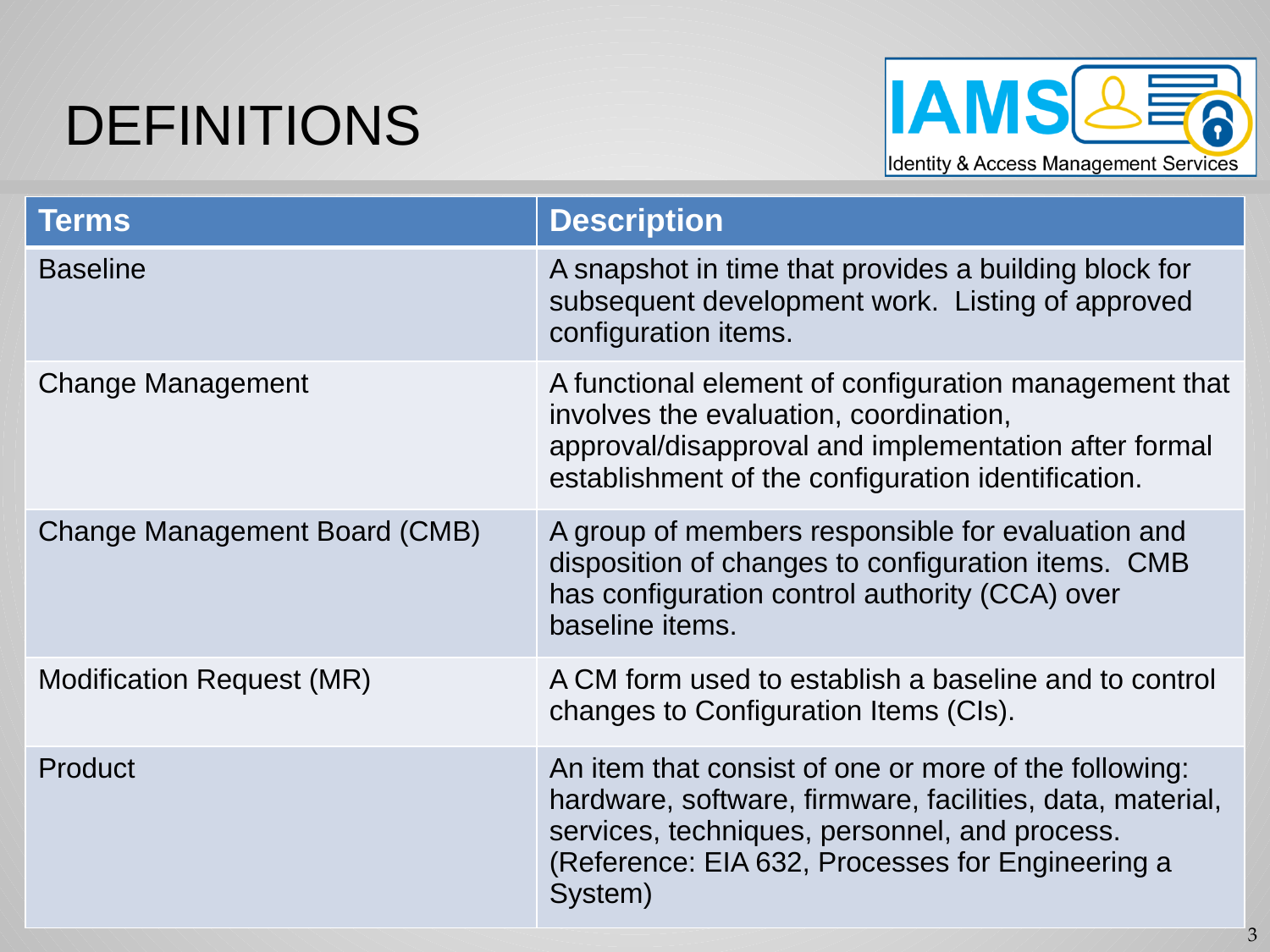

DEFINITIONS
| Terms | Description |
| --- | --- |
| Baseline | A snapshot in time that provides a building block for subsequent development work. Listing of approved configuration items. |
| Change Management | A functional element of configuration management that involves the evaluation, coordination, approval/disapproval and implementation after formal establishment of the configuration identification. |
| Change Management Board (CMB) | A group of members responsible for evaluation and disposition of changes to configuration items. CMB has configuration control authority (CCA) over baseline items. |
| Modification Request (MR) | A CM form used to establish a baseline and to control changes to Configuration Items (CIs). |
| Product | An item that consist of one or more of the following: hardware, software, firmware, facilities, data, material, services, techniques, personnel, and process. (Reference: EIA 632, Processes for Engineering a System) |